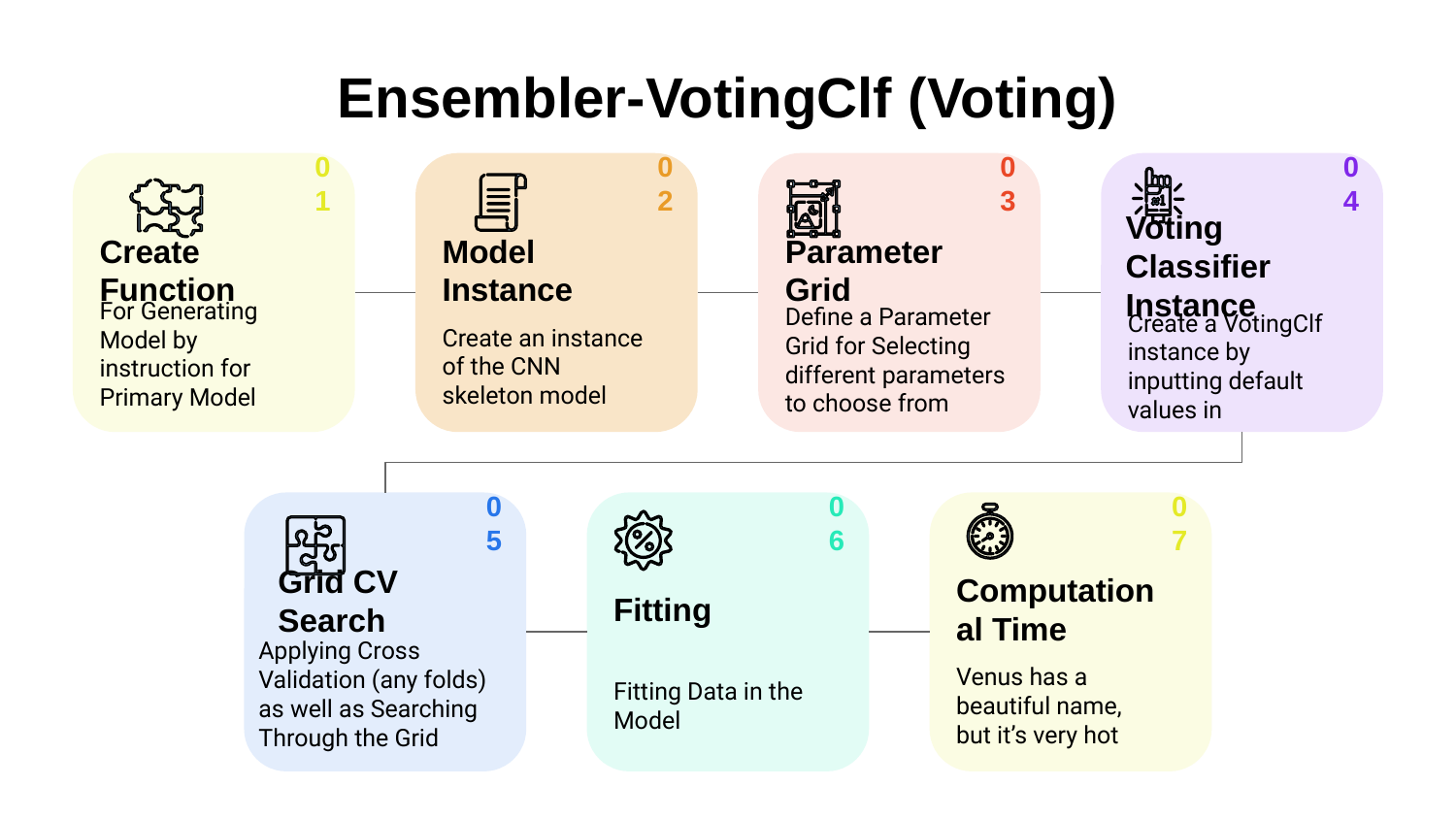

# Ensembler-VotingClf (Voting)

01
Create Function
For Generating Model by instruction for Primary Model

02
Model Instance
Create an instance of the CNN skeleton model

03
Parameter Grid
Define a Parameter Grid for Selecting different parameters to choose from

04
Voting Classifier Instance
Create a VotingClf instance by inputting default values in

05
Grid CV Search
Applying Cross Validation (any folds) as well as Searching Through the Grid

06
Fitting
Fitting Data in the Model

07
Computational Time
Venus has a beautiful name, but it’s very hot